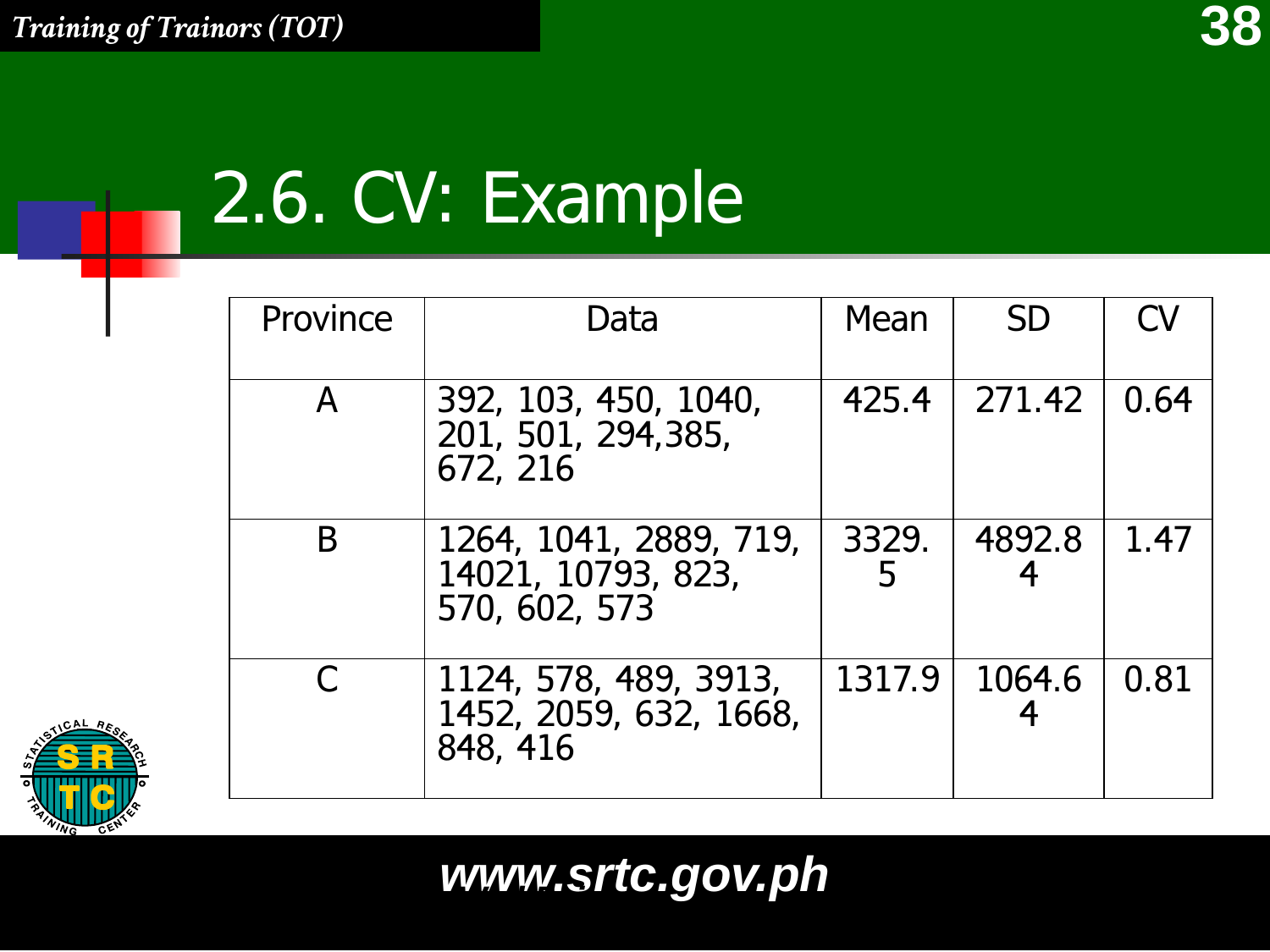

# 2.6. CV: Example
| Province | Data | Mean | SD | CV |
| --- | --- | --- | --- | --- |
| A | 392, 103, 450, 1040, 201, 501, 294,385, 672, 216 | 425.4 | 271.42 | 0.64 |
| B | 1264, 1041, 2889, 719, 14021, 10793, 823, 570, 602, 573 | 3329.5 | 4892.84 | 1.47 |
| C | 1124, 578, 489, 3913, 1452, 2059, 632, 1668, 848, 416 | 1317.9 | 1064.64 | 0.81 |